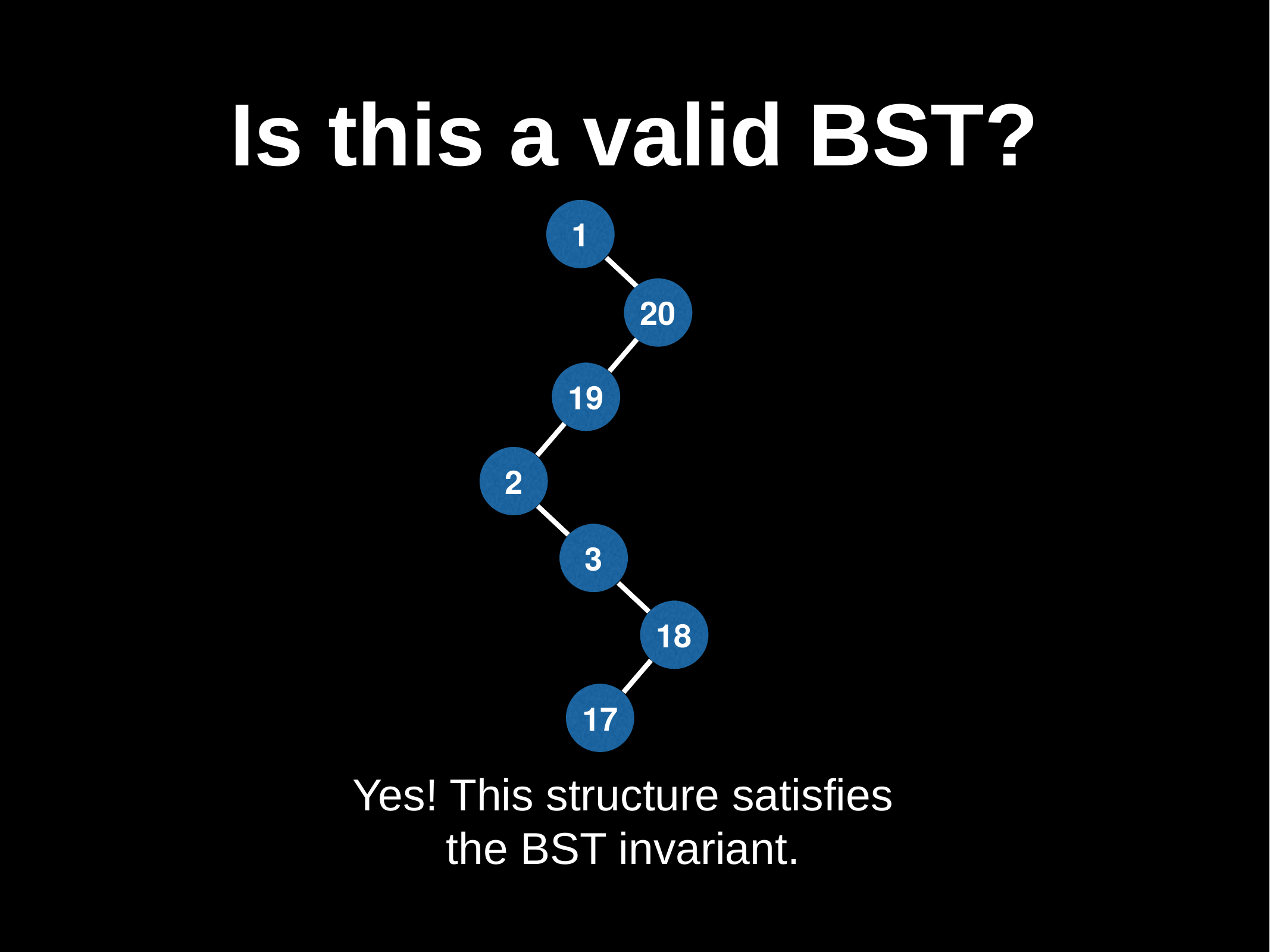

# Is this a valid BST?
1

20

19

2

3

18

17
Yes! This structure satisfies
the BST invariant.